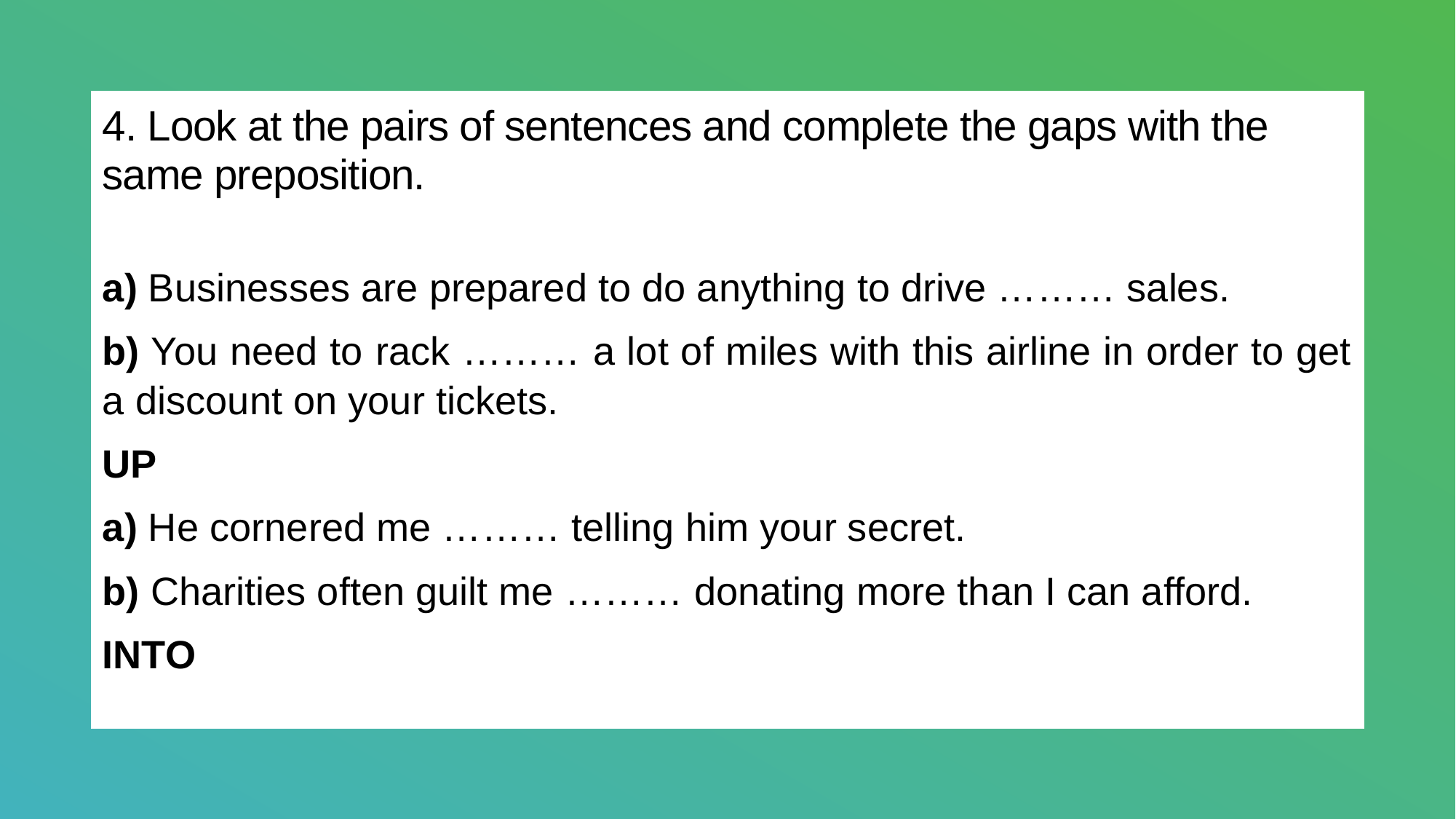

# 4. Look at the pairs of sentences and complete the gaps with the same preposition.

a) Businesses are prepared to do anything to drive ……… sales.
b) You need to rack ……… a lot of miles with this airline in order to get a discount on your tickets.
UP
a) He cornered me ……… telling him your secret.
b) Charities often guilt me ……… donating more than I can afford.
INTO